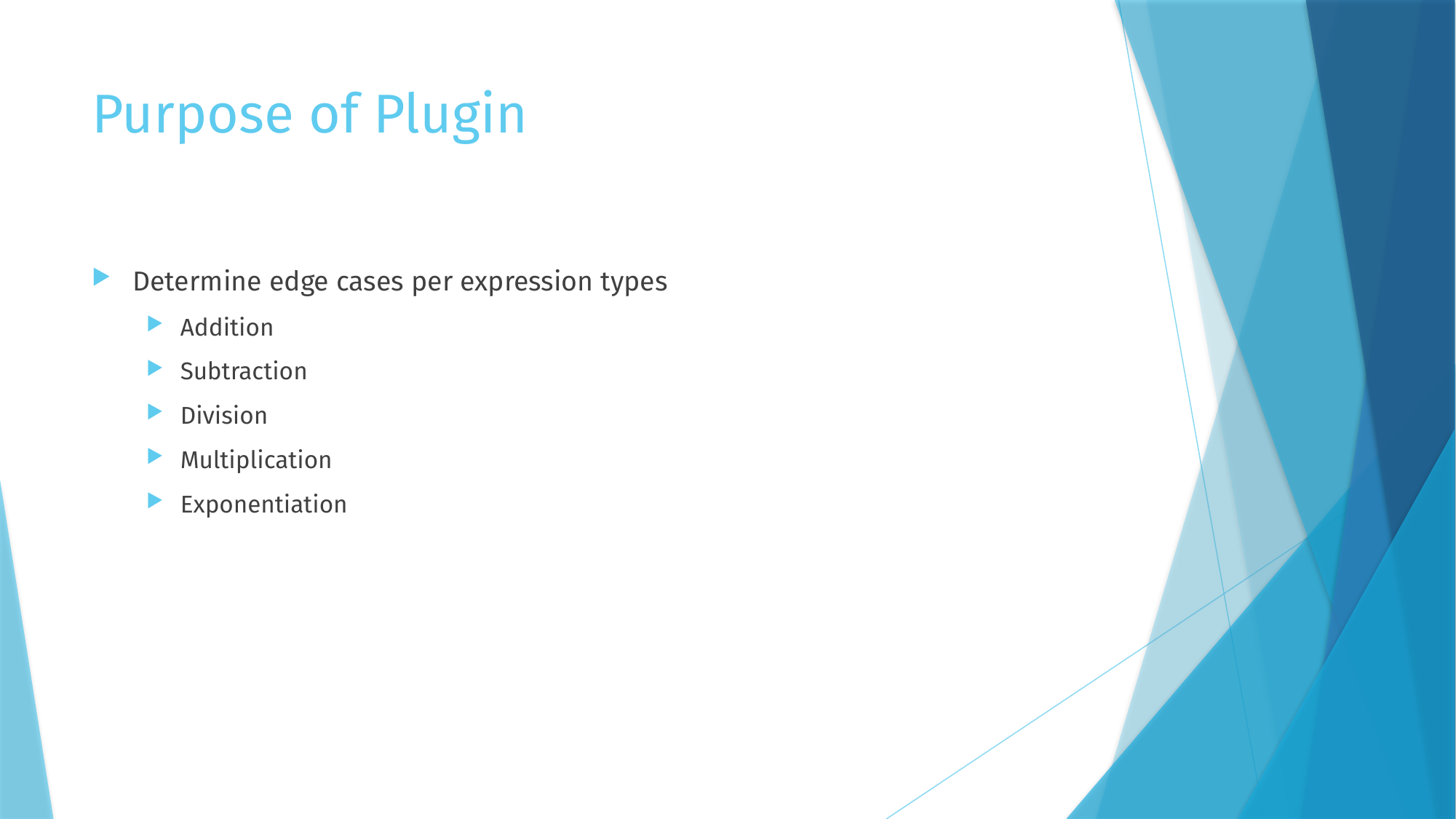

# Purpose of Plugin
Determine edge cases per expression types
Addition
Subtraction
Division
Multiplication
Exponentiation